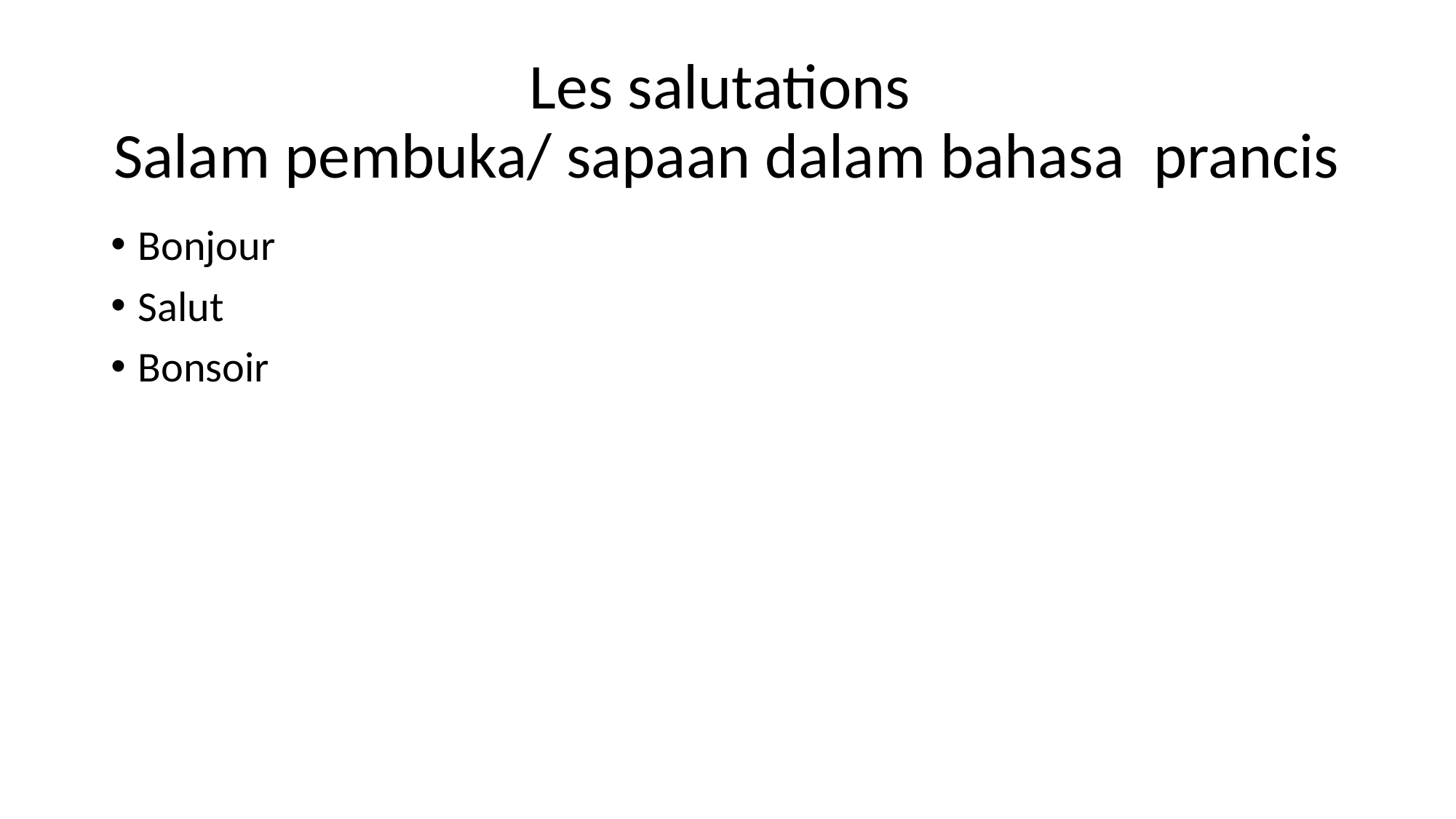

# Les salutations Salam pembuka/ sapaan dalam bahasa  prancis
Bonjour
Salut
Bonsoir